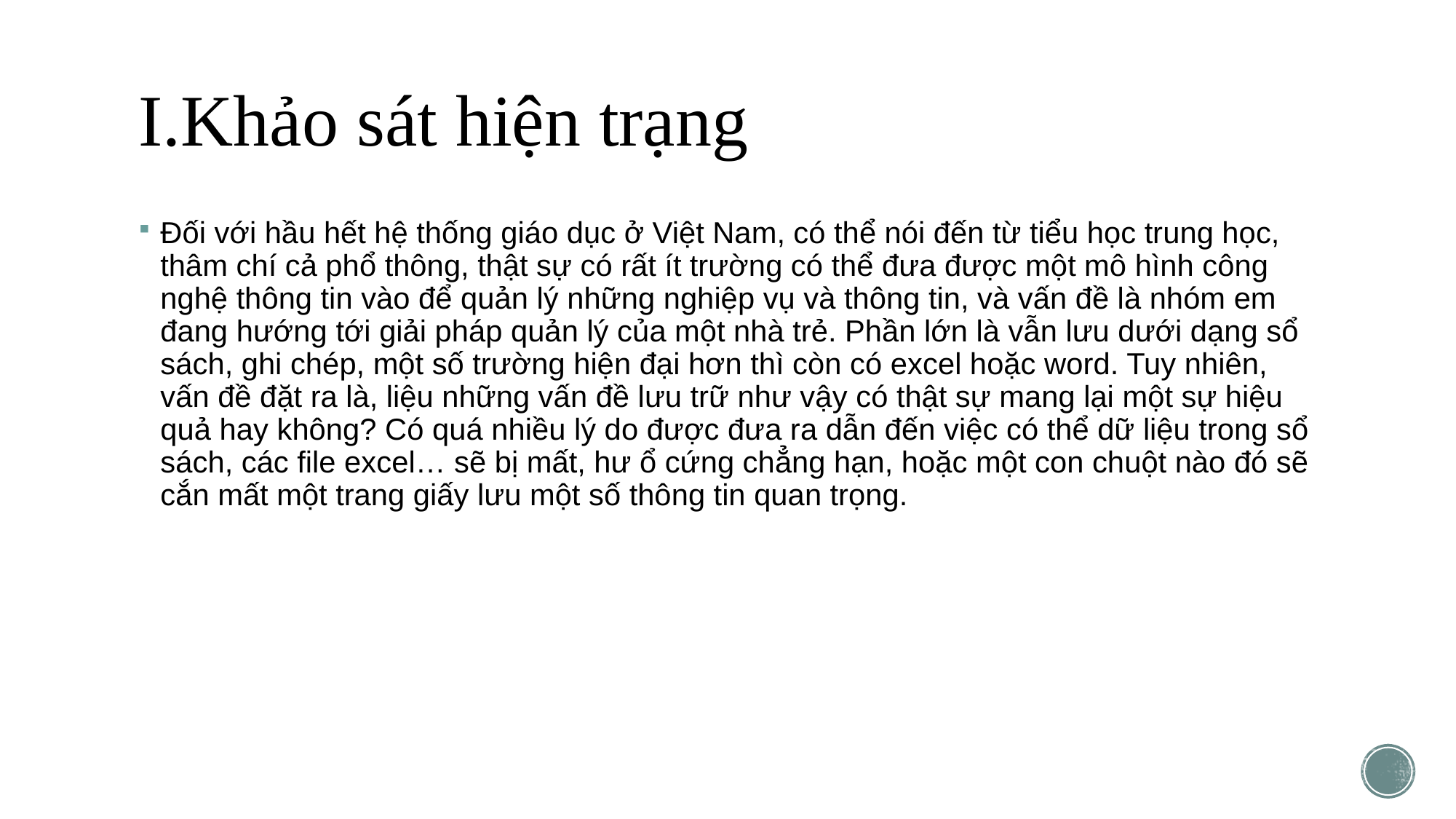

# I.Khảo sát hiện trạng
Đối với hầu hết hệ thống giáo dục ở Việt Nam, có thể nói đến từ tiểu học trung học, thâm chí cả phổ thông, thật sự có rất ít trường có thể đưa được một mô hình công nghệ thông tin vào để quản lý những nghiệp vụ và thông tin, và vấn đề là nhóm em đang hướng tới giải pháp quản lý của một nhà trẻ. Phần lớn là vẫn lưu dưới dạng sổ sách, ghi chép, một số trường hiện đại hơn thì còn có excel hoặc word. Tuy nhiên, vấn đề đặt ra là, liệu những vấn đề lưu trữ như vậy có thật sự mang lại một sự hiệu quả hay không? Có quá nhiều lý do được đưa ra dẫn đến việc có thể dữ liệu trong sổ sách, các file excel… sẽ bị mất, hư ổ cứng chẳng hạn, hoặc một con chuột nào đó sẽ cắn mất một trang giấy lưu một số thông tin quan trọng.